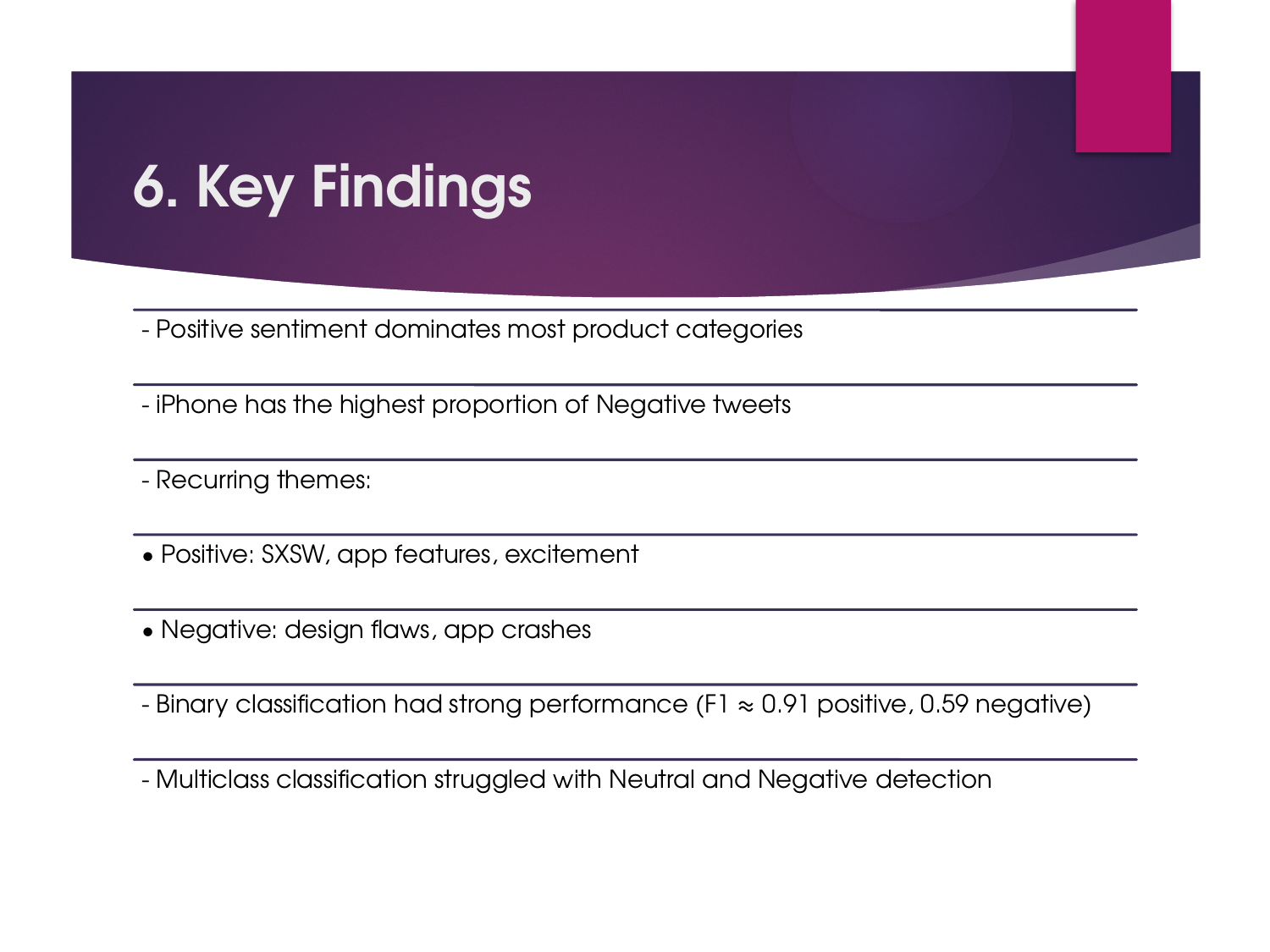

# 6. Key Findings
- Positive sentiment dominates most product categories
- iPhone has the highest proportion of Negative tweets
- Recurring themes:
• Positive: SXSW, app features, excitement
• Negative: design flaws, app crashes
- Binary classification had strong performance (F1 ≈ 0.91 positive, 0.59 negative)
- Multiclass classification struggled with Neutral and Negative detection